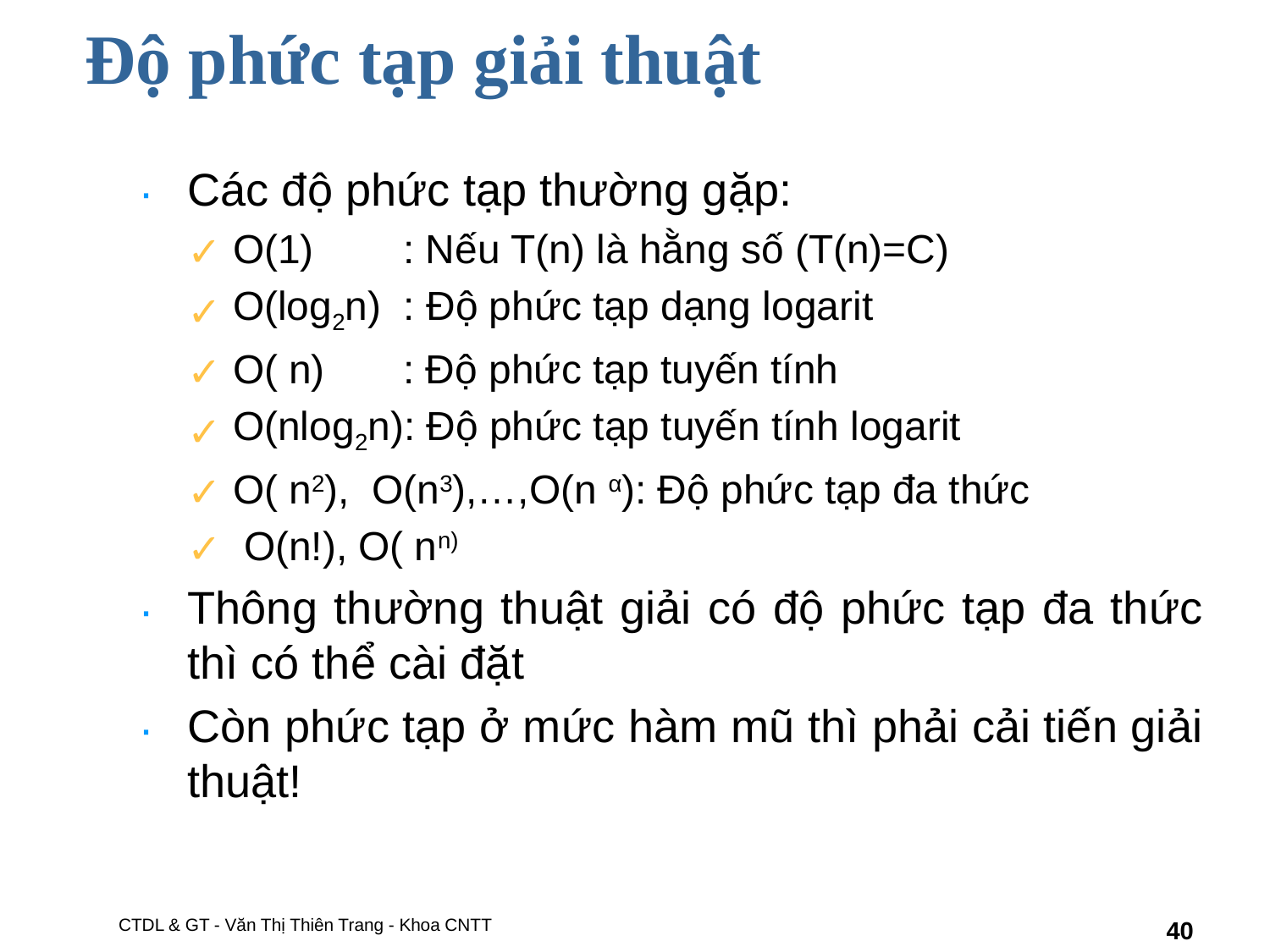

# Độ phức tạp giải thuật
Các độ phức tạp thường gặp:
O(1)        : Nếu T(n) là hằng số (T(n)=C)
O(log2n)  : Độ phức tạp dạng logarit
O( n)       : Độ phức tạp tuyến tính
O(nlog2n): Độ phức tạp tuyến tính logarit
O( n2),  O(n3),…,O(n α): Độ phức tạp đa thức
 O(n!), O( nn)
Thông thường thuật giải có độ phức tạp đa thức thì có thể cài đặt
Còn phức tạp ở mức hàm mũ thì phải cải tiến giải thuật!

CTDL & GT - Văn Thị Thiên Trang - Khoa CNTT
40